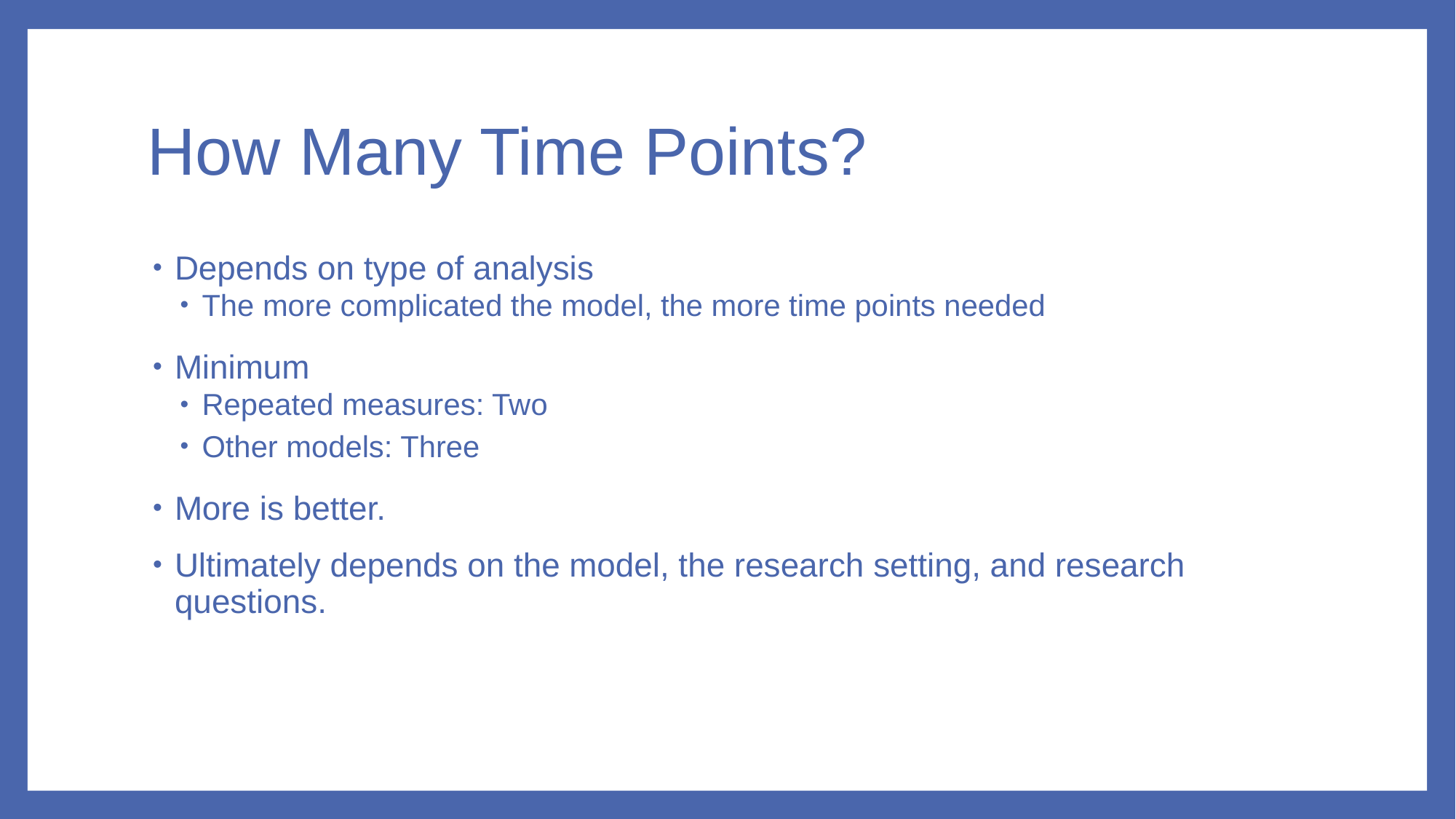

# How Many Time Points?
Depends on type of analysis
The more complicated the model, the more time points needed
Minimum
Repeated measures: Two
Other models: Three
More is better.
Ultimately depends on the model, the research setting, and research questions.